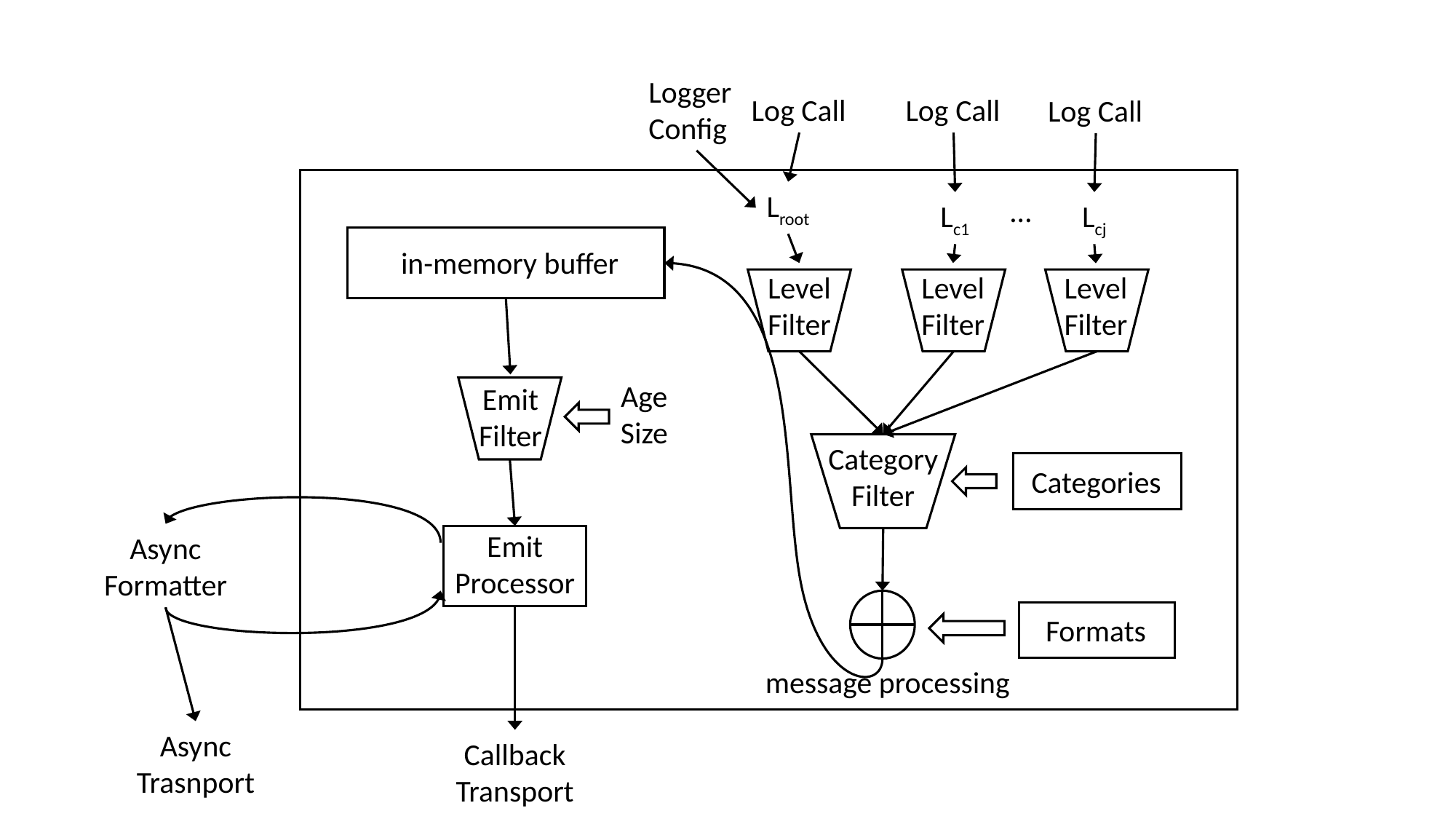

Logger
Config
Log Call
Log Call
Log Call

Lroot
…
Lc1
Lcj

in-memory buffer
Level
Filter
Level
Filter
Level
Filter

Age
Size
Emit
Filter

Category
Filter

Categories

Emit
Processor
Async
Formatter

Formats
message processing
Async
Trasnport
Callback
Transport